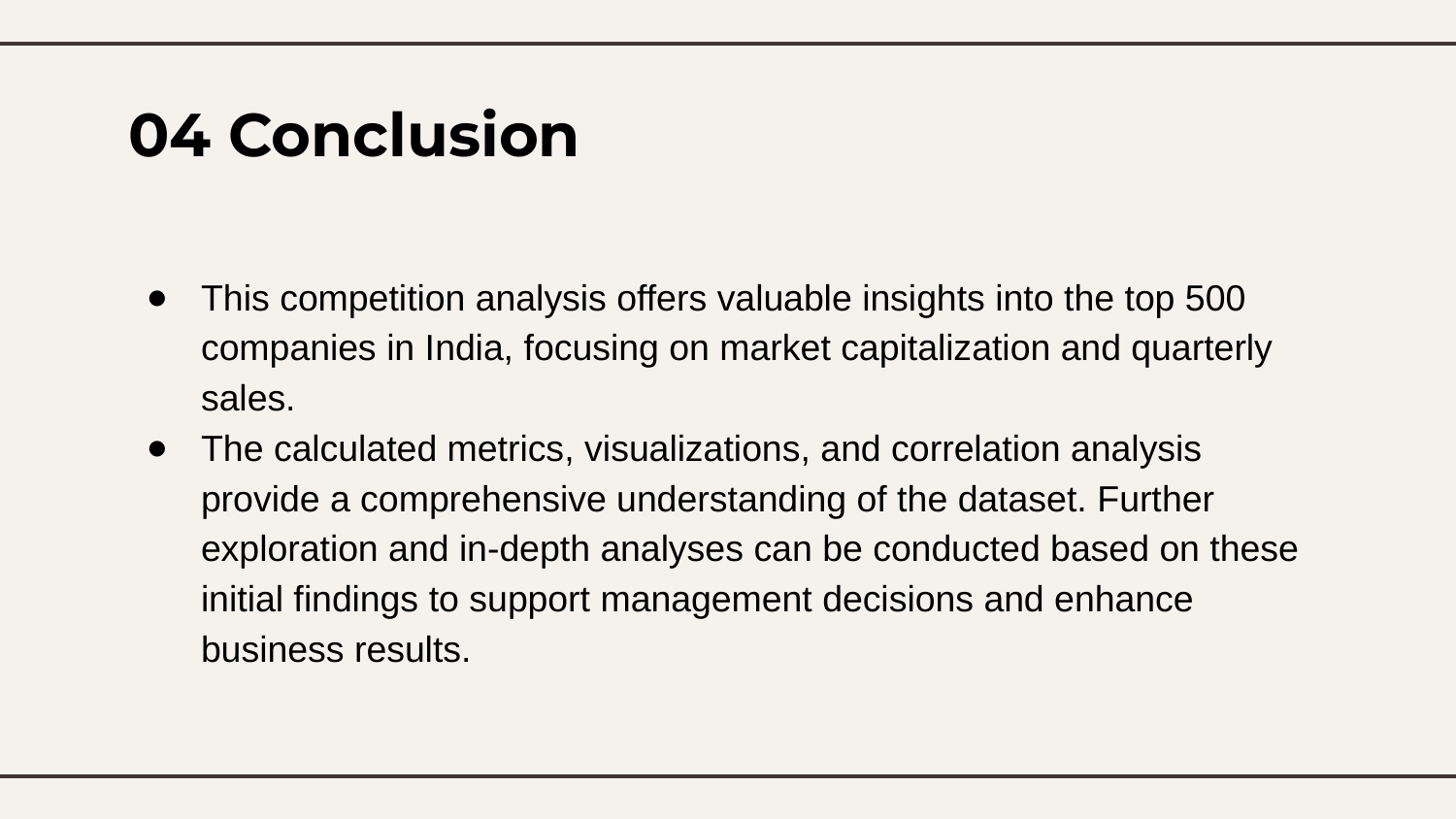

# 04 Conclusion

This competition analysis offers valuable insights into the top 500 companies in India, focusing on market capitalization and quarterly sales.
The calculated metrics, visualizations, and correlation analysis provide a comprehensive understanding of the dataset. Further exploration and in-depth analyses can be conducted based on these initial findings to support management decisions and enhance business results.